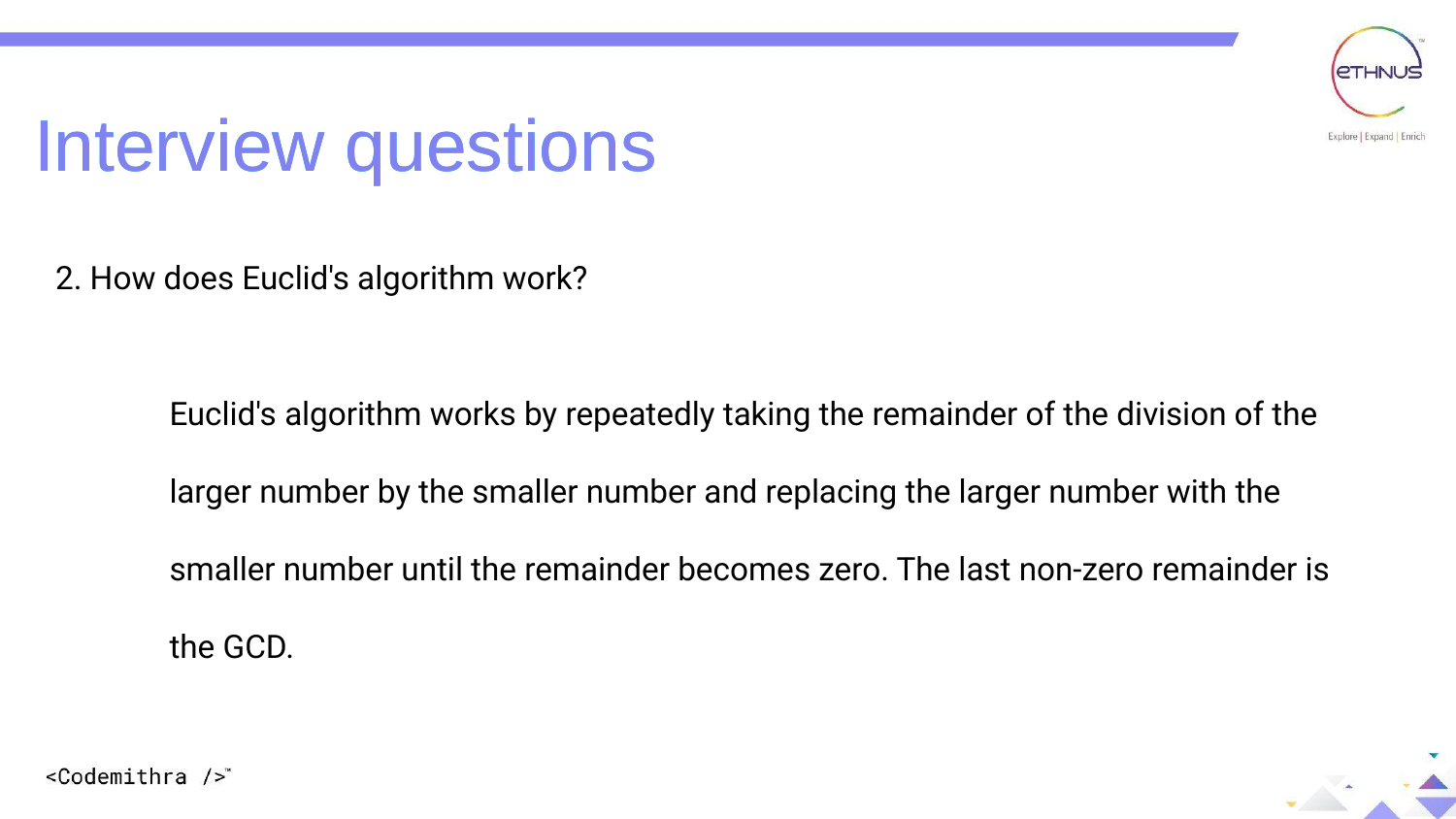

Interview questions
Interview questions

2. How does Euclid's algorithm work?
Euclid's algorithm works by repeatedly taking the remainder of the division of the larger number by the smaller number and replacing the larger number with the smaller number until the remainder becomes zero. The last non-zero remainder is the GCD.